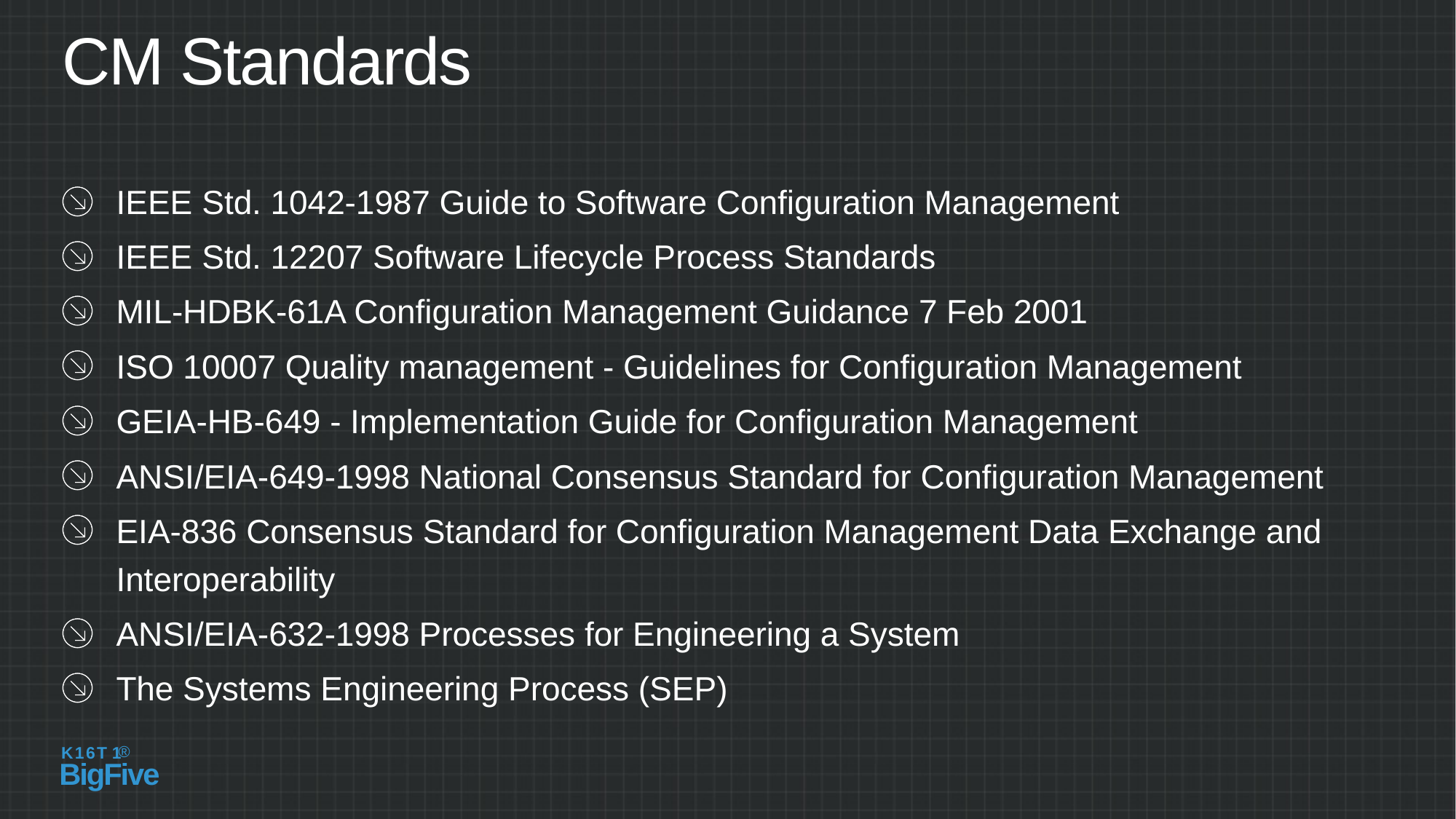

# CM Standards
IEEE Std. 1042-1987 Guide to Software Configuration Management
IEEE Std. 12207 Software Lifecycle Process Standards
MIL-HDBK-61A Configuration Management Guidance 7 Feb 2001
ISO 10007 Quality management - Guidelines for Configuration Management
GEIA-HB-649 - Implementation Guide for Configuration Management
ANSI/EIA-649-1998 National Consensus Standard for Configuration Management
EIA-836 Consensus Standard for Configuration Management Data Exchange and Interoperability
ANSI/EIA-632-1998 Processes for Engineering a System
The Systems Engineering Process (SEP)